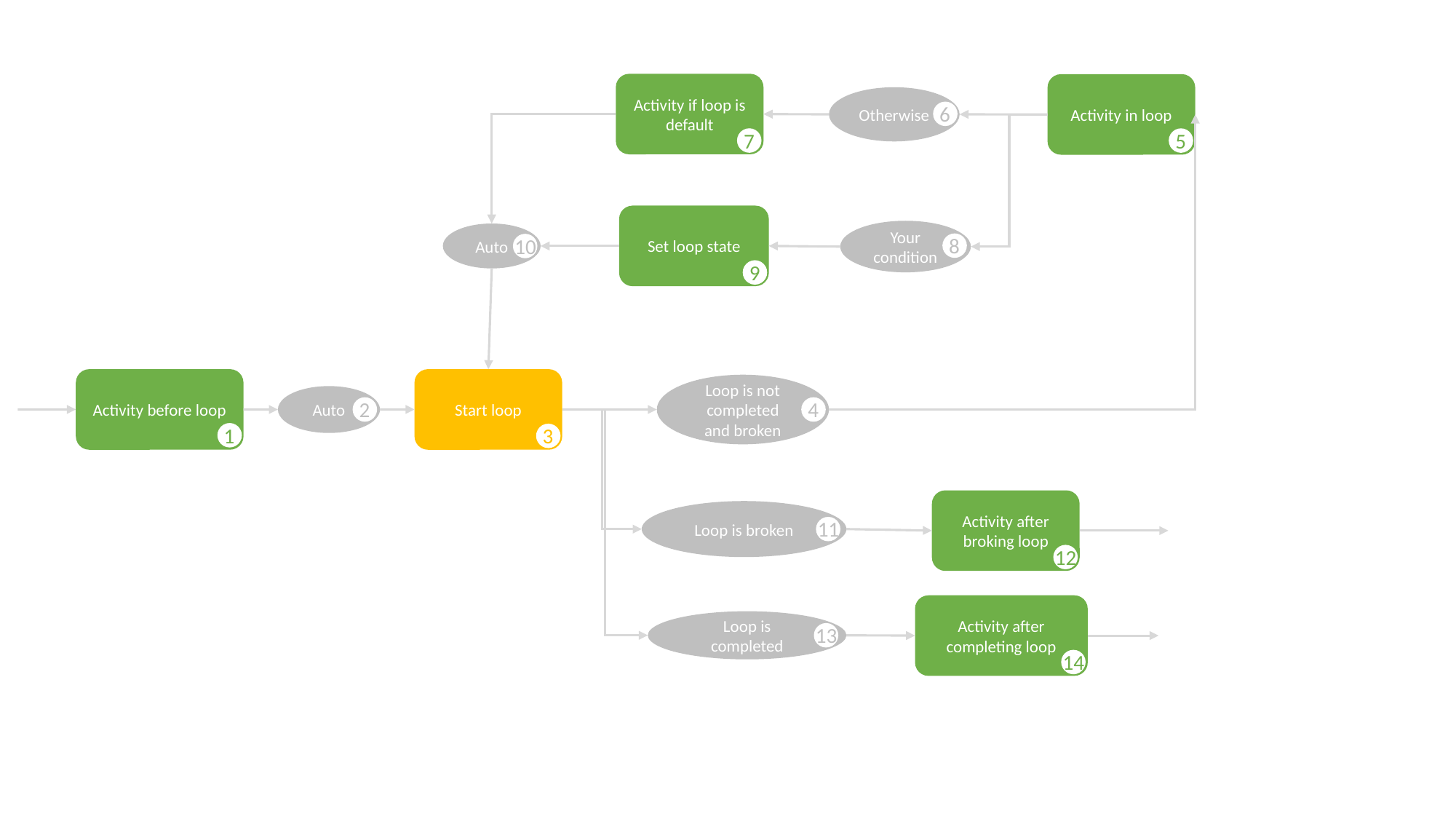

Activity if loop is default
Activity in loop
Otherwise
6

7

5

Set loop state
Your condition
Auto
8

10

9

Activity before loop
Start loop
Loop is not completed and broken
Auto
4

2

1

3

Activity after broking loop
Loop is broken
11

12

Activity after completing loop
Loop is completed
13

14